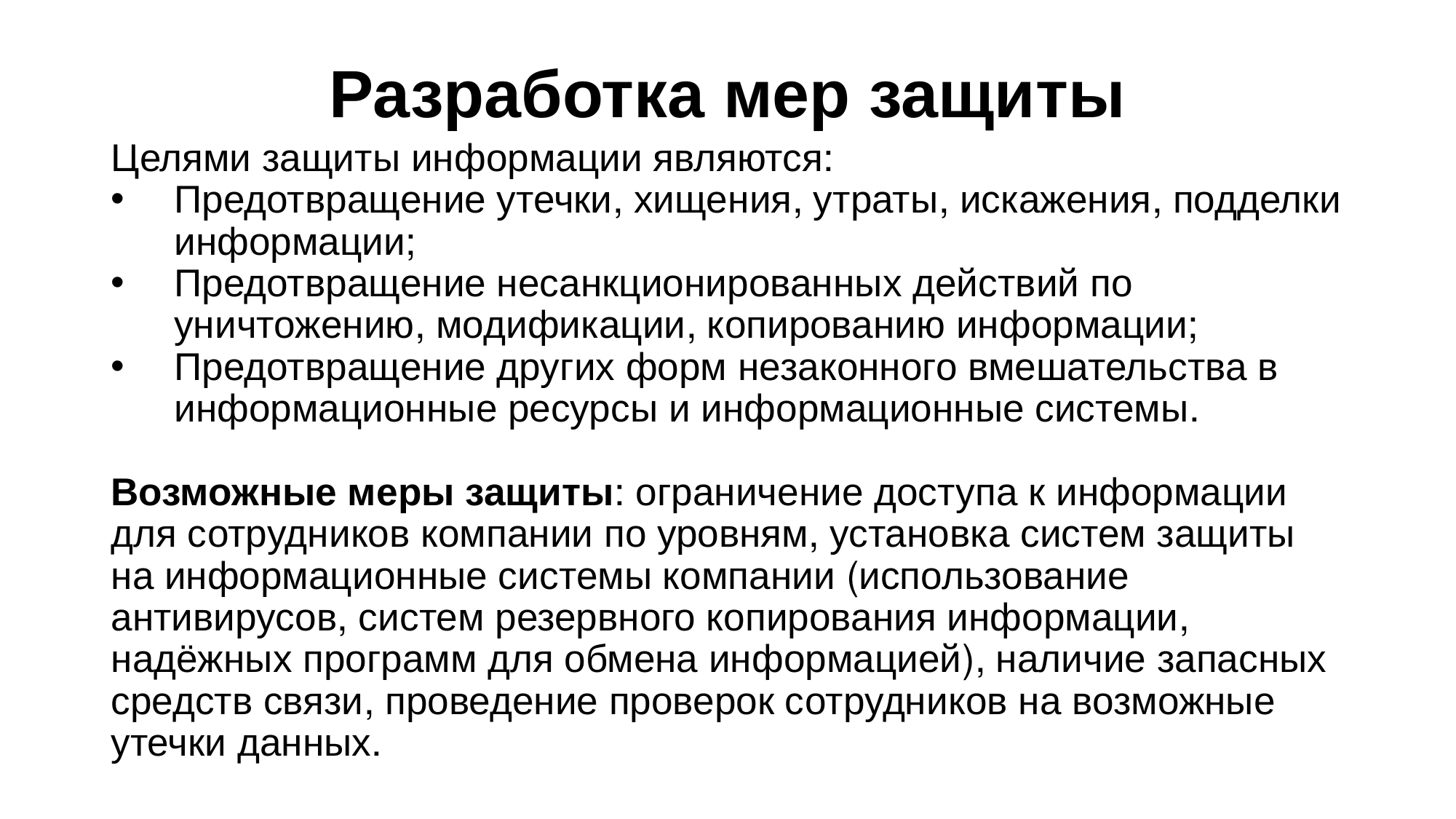

# Разработка мер защиты

Целями защиты информации являются:
Предотвращение утечки, хищения, утраты, искажения, подделки информации;
Предотвращение несанкционированных действий по уничтожению, модификации, копированию информации;
Предотвращение других форм незаконного вмешательства в информационные ресурсы и информационные системы.

Возможные меры защиты: ограничение доступа к информации для сотрудников компании по уровням, установка систем защиты на информационные системы компании (использование антивирусов, систем резервного копирования информации, надёжных программ для обмена информацией), наличие запасных средств связи, проведение проверок сотрудников на возможные утечки данных.